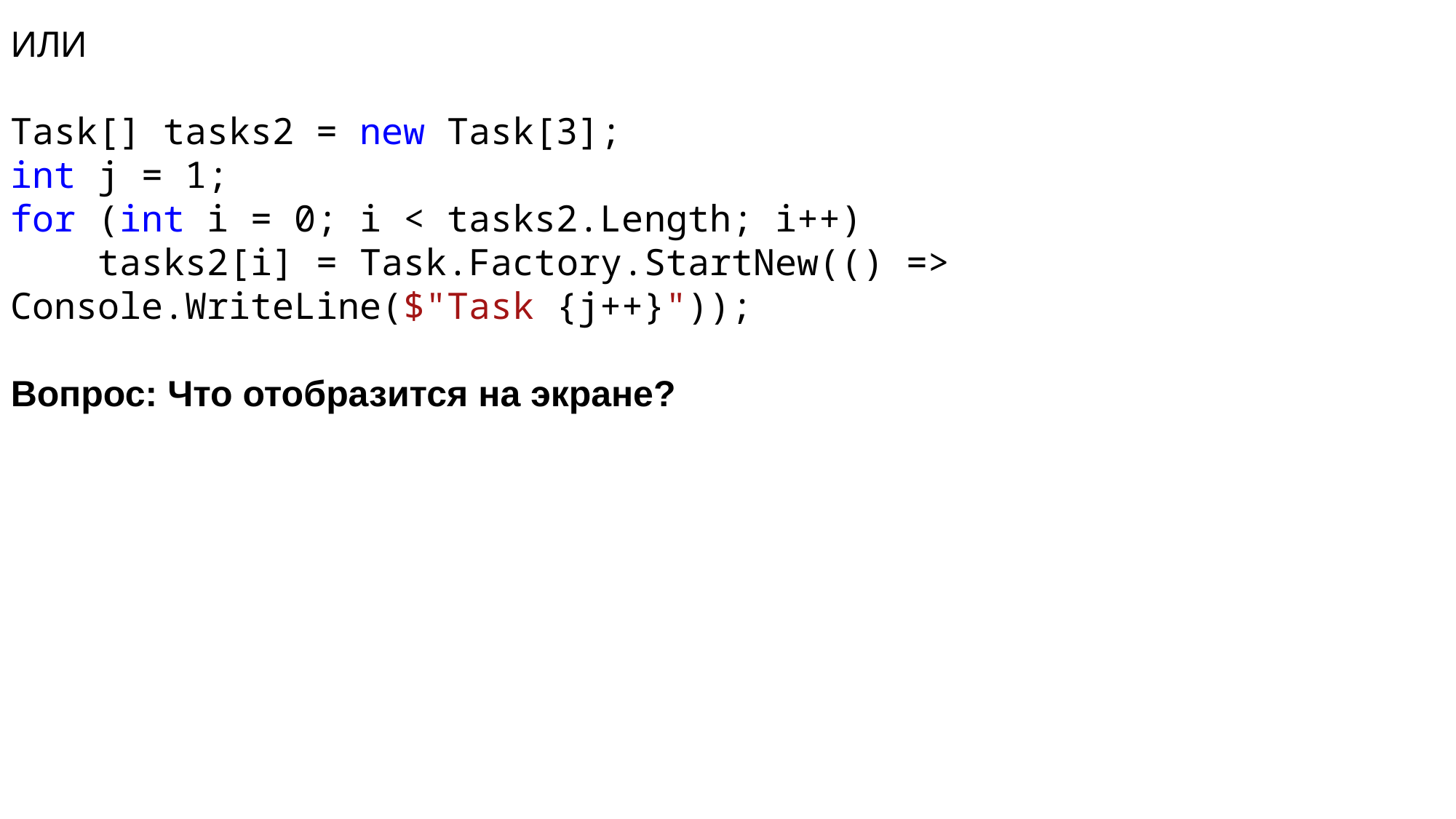

ИЛИ

Task[] tasks2 = new Task[3];
int j = 1;
for (int i = 0; i < tasks2.Length; i++)
    tasks2[i] = Task.Factory.StartNew(() => Console.WriteLine($"Task {j++}"));

Вопрос: Что отобразится на экране?